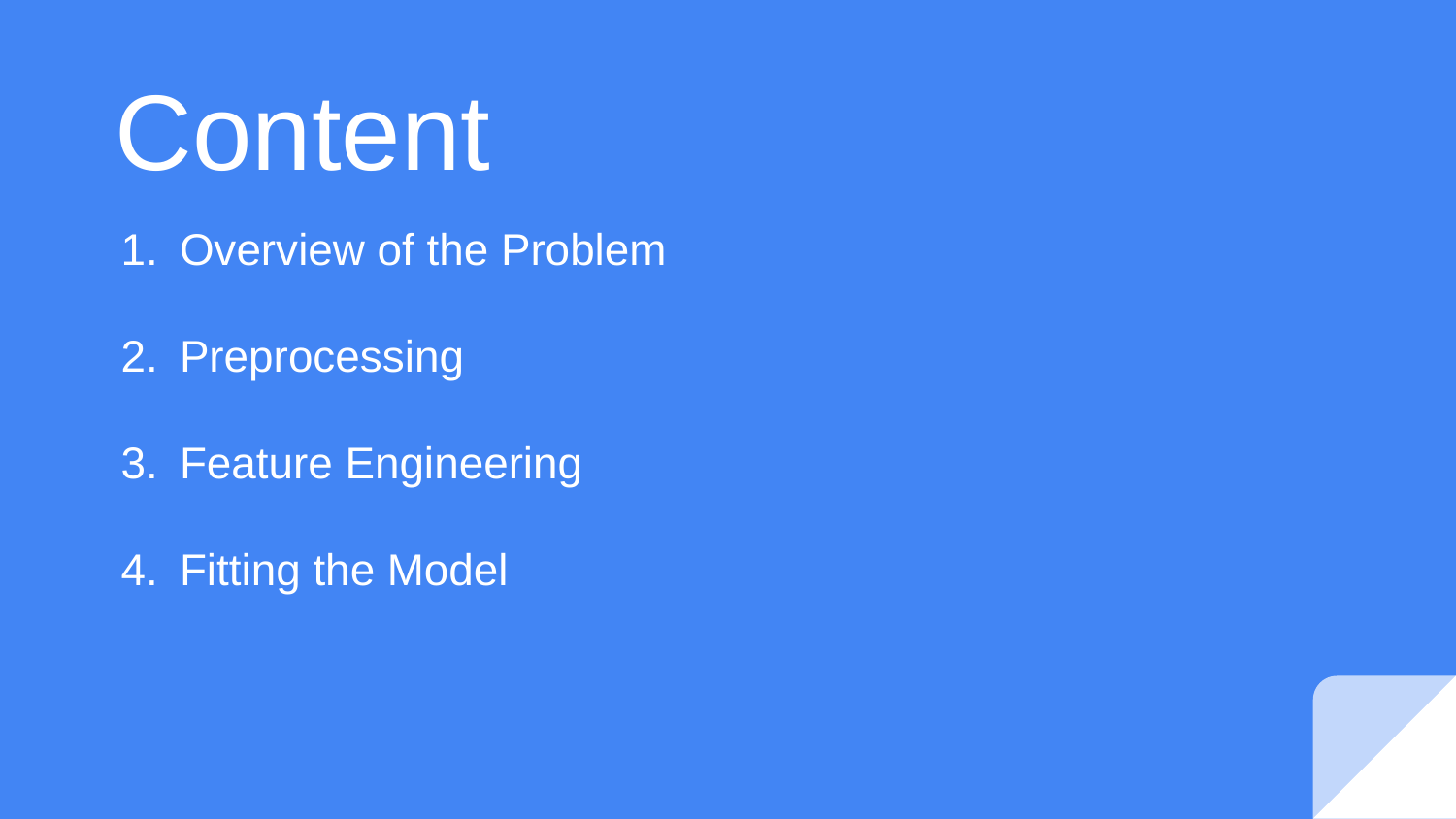

# Content
Overview of the Problem

Preprocessing

Feature Engineering

Fitting the Model